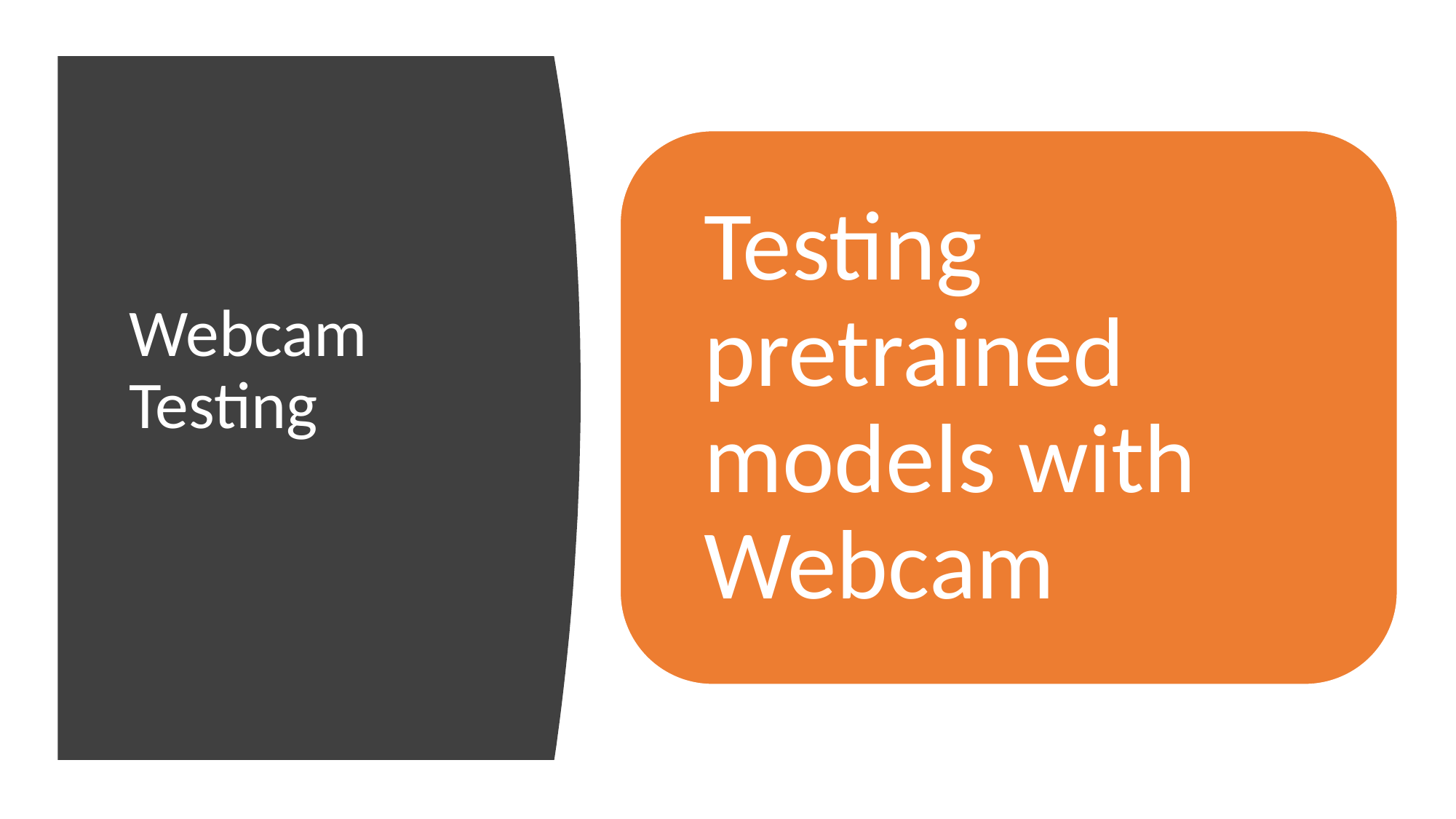

Testing pretrained models with Webcam

# Webcam   Testing